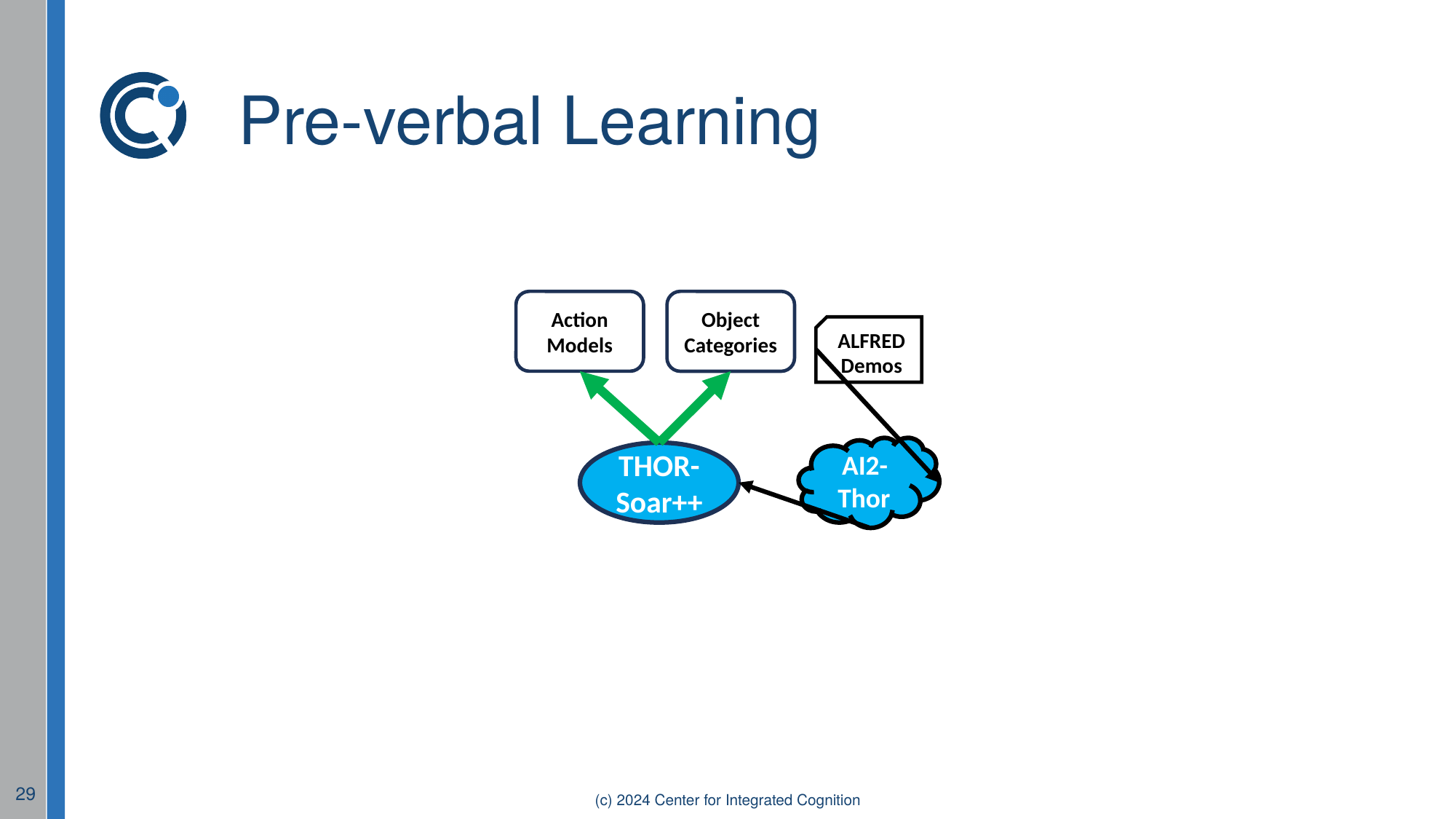

# Pre-verbal Learning
Action Models
Object Categories
ALFRED Demos
AI2-Thor
THOR-Soar++
29
(c) 2024 Center for Integrated Cognition